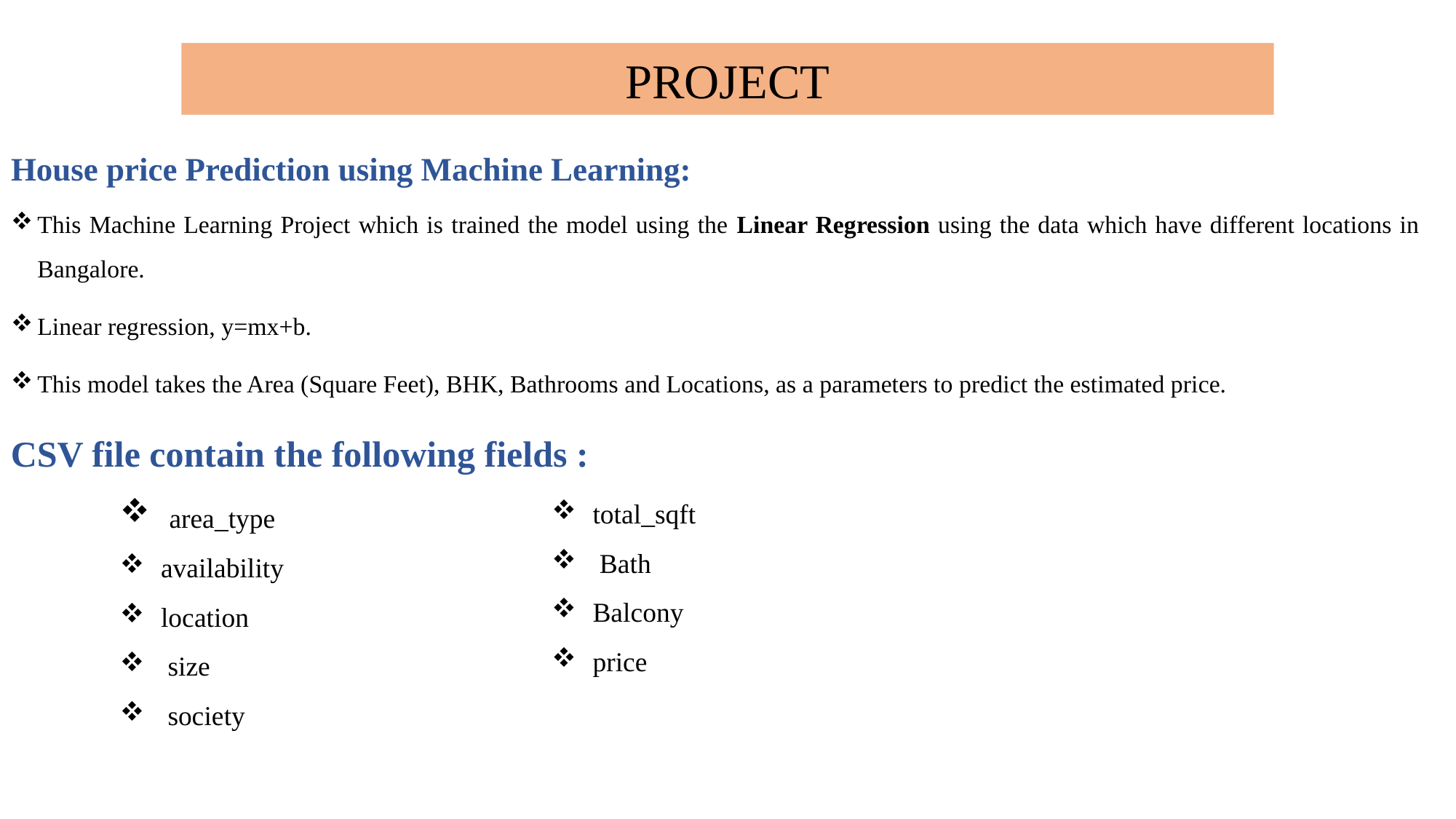

PROJECT
House price Prediction using Machine Learning:
This Machine Learning Project which is trained the model using the Linear Regression using the data which have different locations in Bangalore.
Linear regression, y=mx+b.
This model takes the Area (Square Feet), BHK, Bathrooms and Locations, as a parameters to predict the estimated price.

CSV file contain the following fields :
 area_type
availability
location
 size
 society

total_sqft
 Bath
Balcony
price